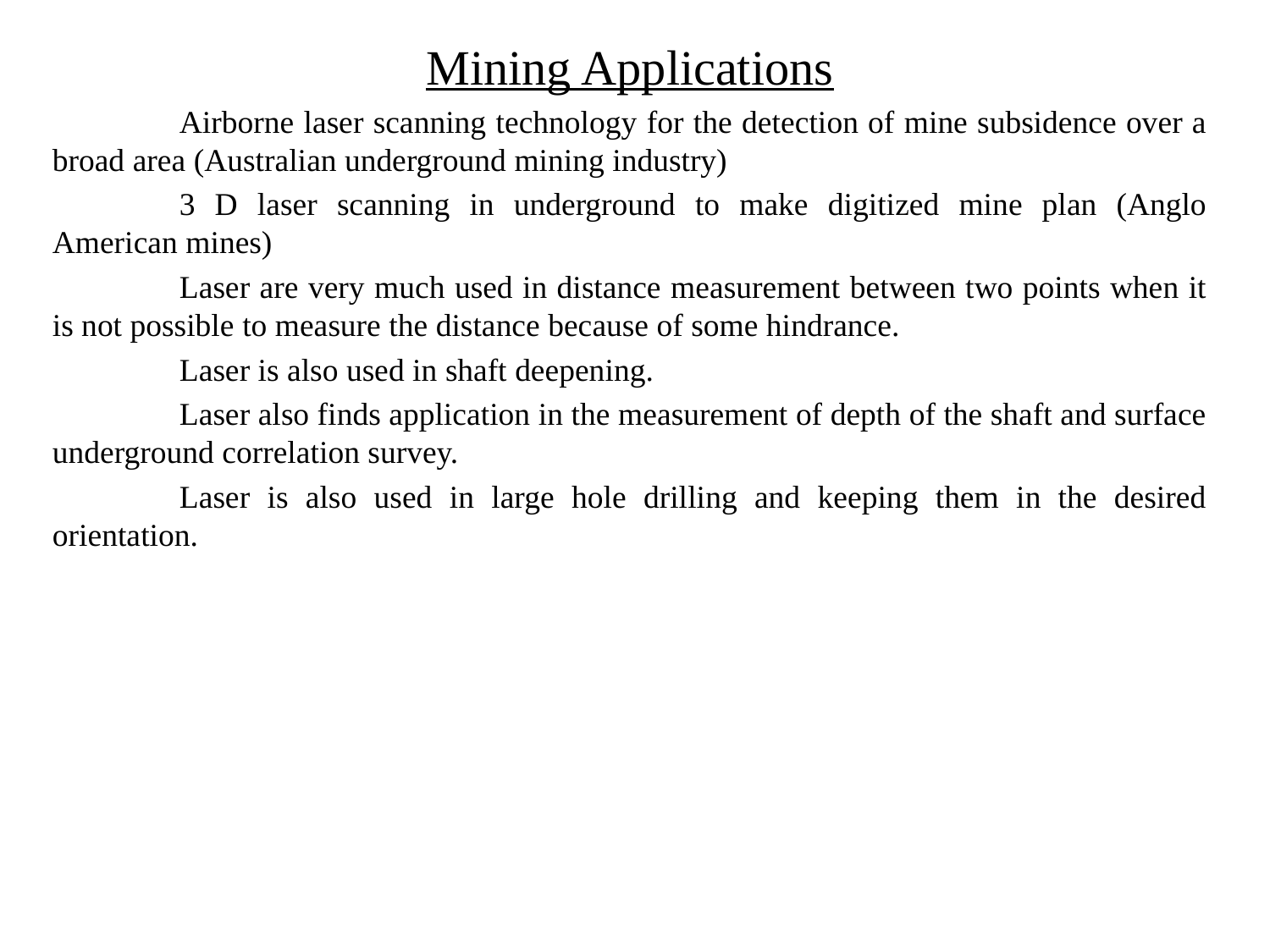

Mining Applications
	Airborne laser scanning technology for the detection of mine subsidence over a broad area (Australian underground mining industry)
	3 D laser scanning in underground to make digitized mine plan (Anglo American mines)
	Laser are very much used in distance measurement between two points when it is not possible to measure the distance because of some hindrance.
	Laser is also used in shaft deepening.
	Laser also finds application in the measurement of depth of the shaft and surface underground correlation survey.
	Laser is also used in large hole drilling and keeping them in the desired orientation.